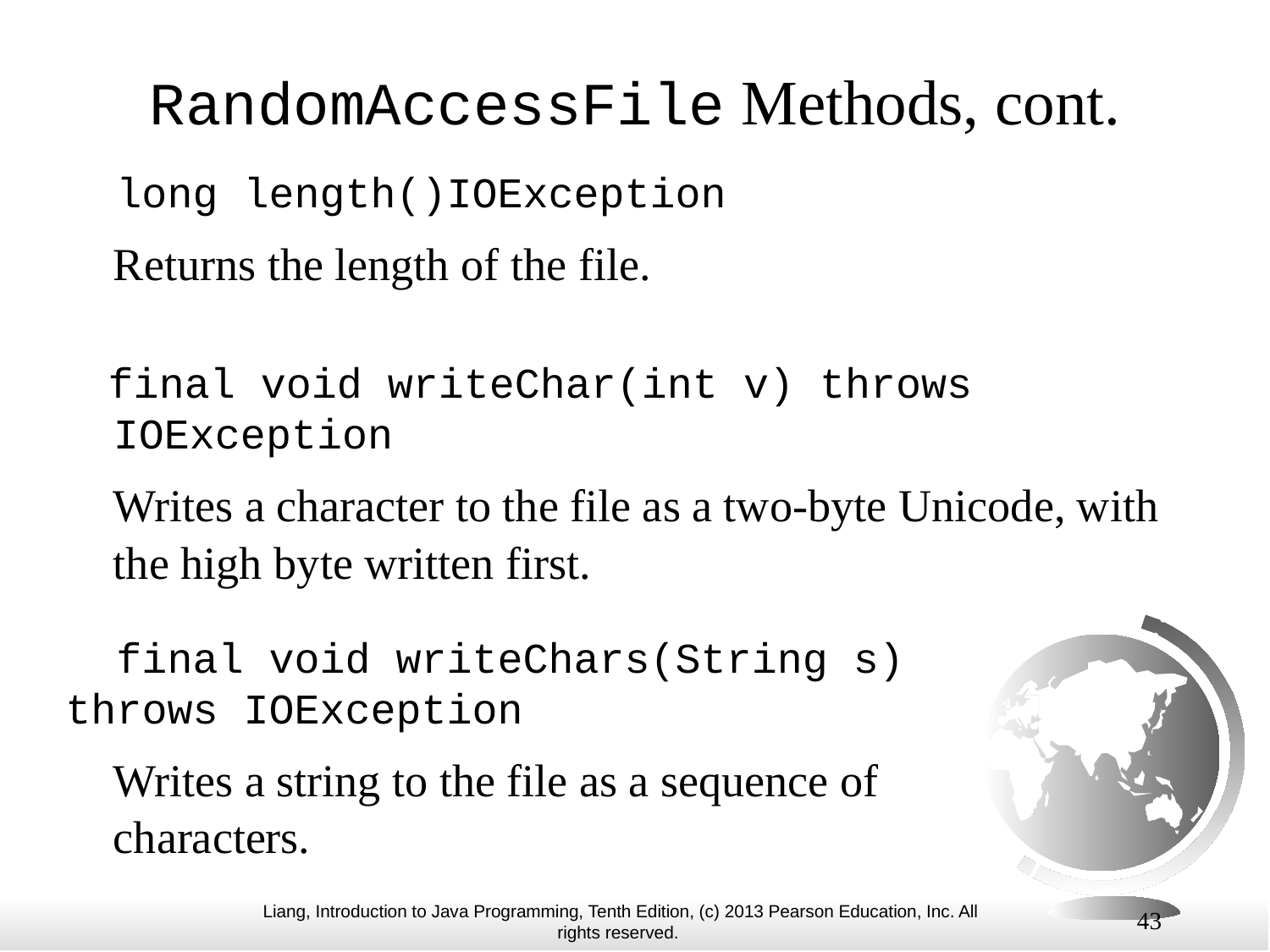

# RandomAccessFile Methods, cont.
  long length()IOException
	Returns the length of the file.

    final void writeChar(int v) throws IOException
	Writes a character to the file as a two-byte Unicode, with the high byte written first.
  final void writeChars(String s)
throws IOException
	Writes a string to the file as a sequence of
characters.
43